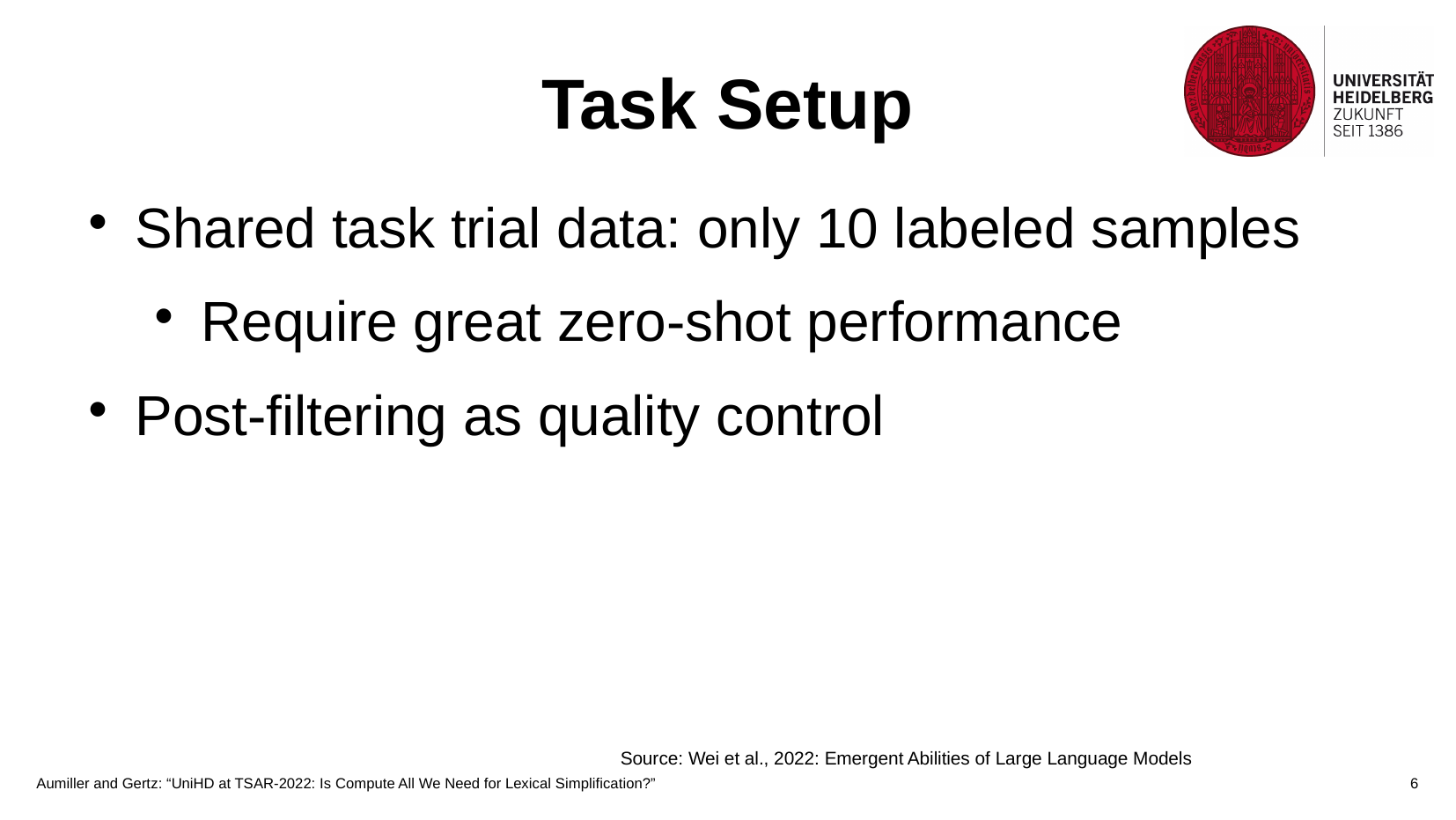

Task Setup
Shared task trial data: only 10 labeled samples
Require great zero-shot performance
Post-filtering as quality control
Source: Wei et al., 2022: Emergent Abilities of Large Language Models
Aumiller and Gertz: “UniHD at TSAR-2022: Is Compute All We Need for Lexical Simplification?”
6